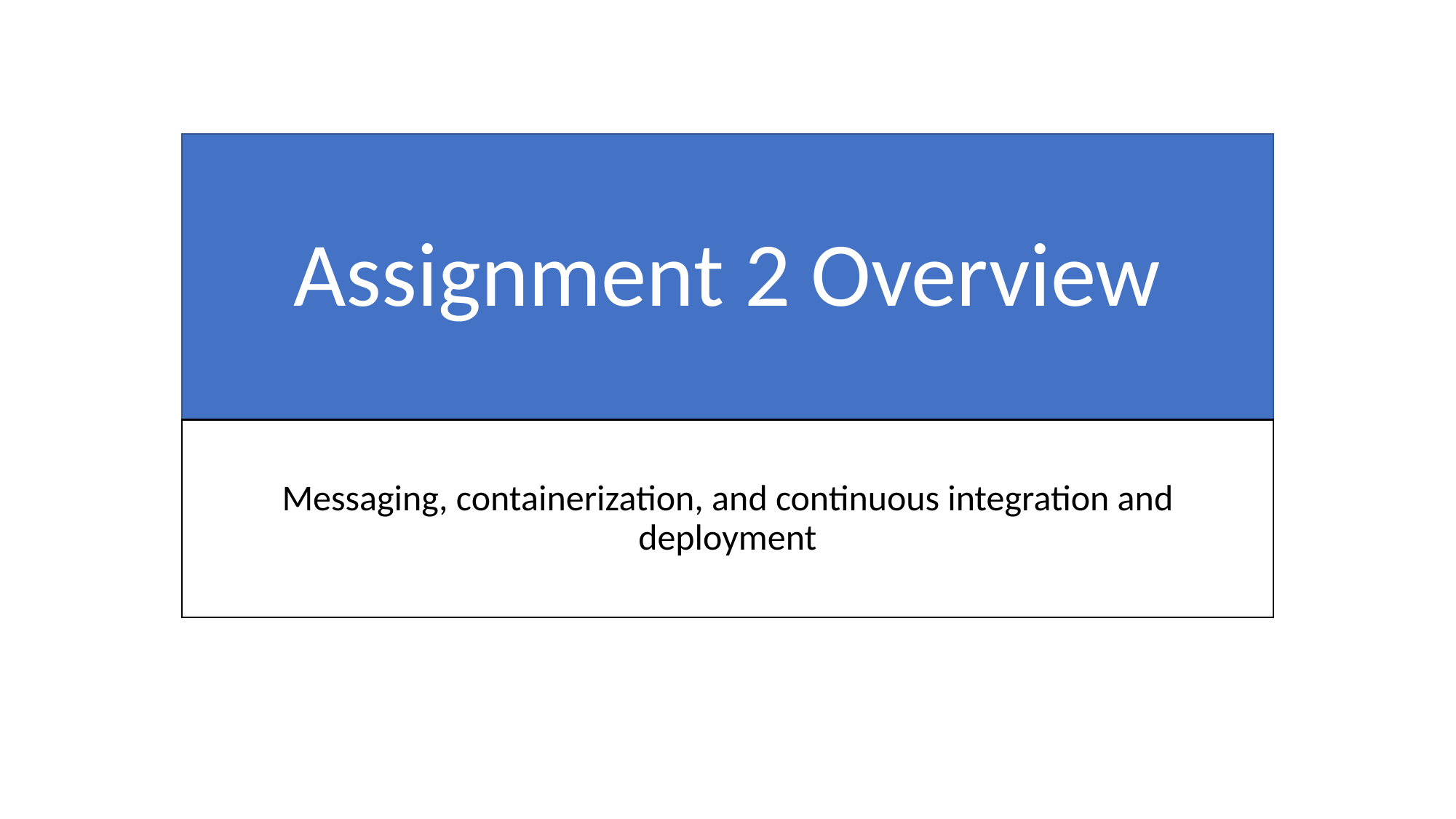

# Assignment 2 Overview
Messaging, containerization, and continuous integration and deployment